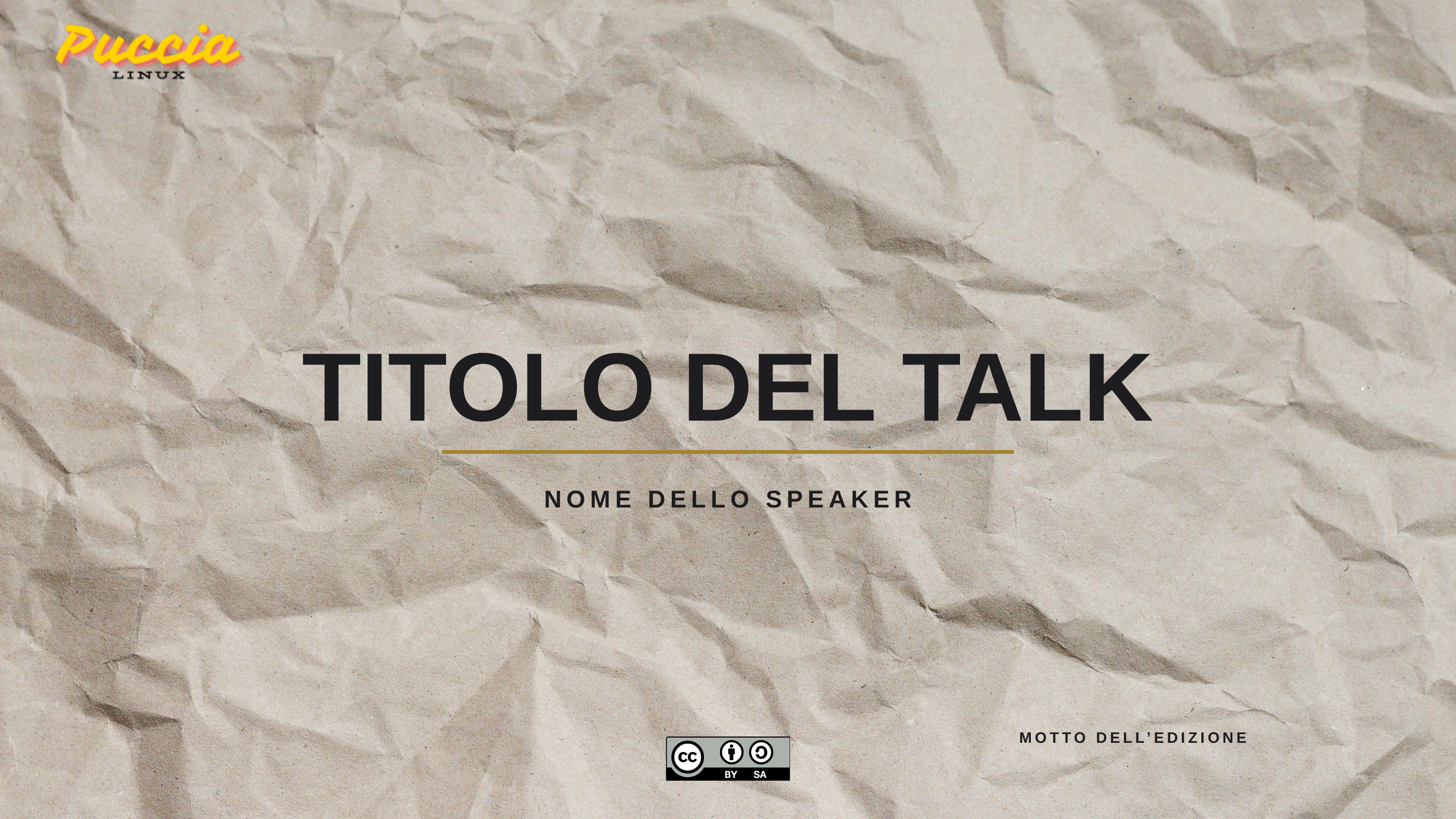

TITOLO DEL TALK

NOME DELLO SPEAKER
MOTTO DELL’EDIZIONE